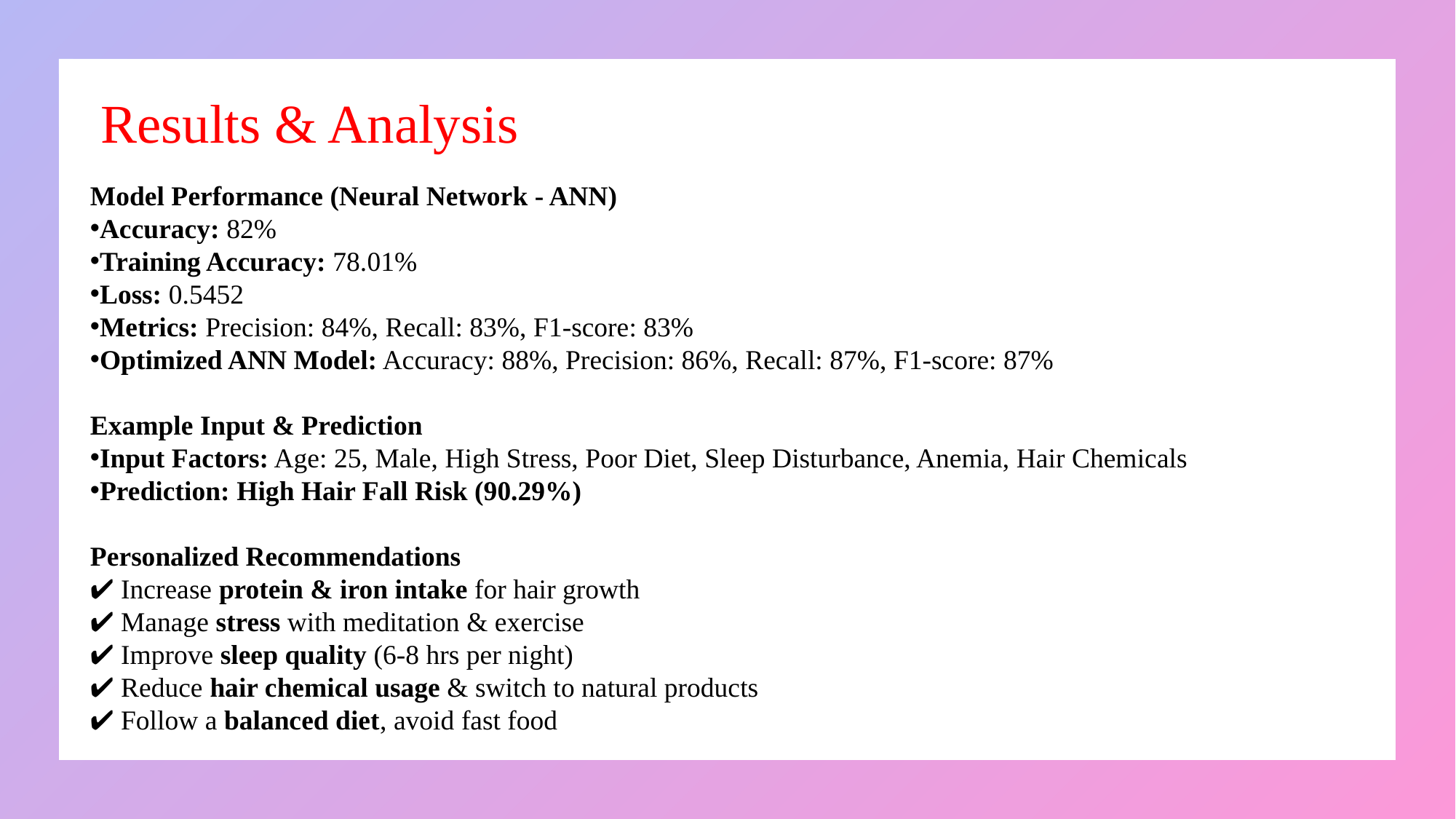

Results & Analysis
Model Performance (Neural Network - ANN)
Accuracy: 82%
Training Accuracy: 78.01%
Loss: 0.5452
Metrics: Precision: 84%, Recall: 83%, F1-score: 83%
Optimized ANN Model: Accuracy: 88%, Precision: 86%, Recall: 87%, F1-score: 87%

Example Input & Prediction
Input Factors: Age: 25, Male, High Stress, Poor Diet, Sleep Disturbance, Anemia, Hair Chemicals
Prediction: High Hair Fall Risk (90.29%)

Personalized Recommendations
✔ Increase protein & iron intake for hair growth
✔ Manage stress with meditation & exercise
✔ Improve sleep quality (6-8 hrs per night)
✔ Reduce hair chemical usage & switch to natural products
✔ Follow a balanced diet, avoid fast food